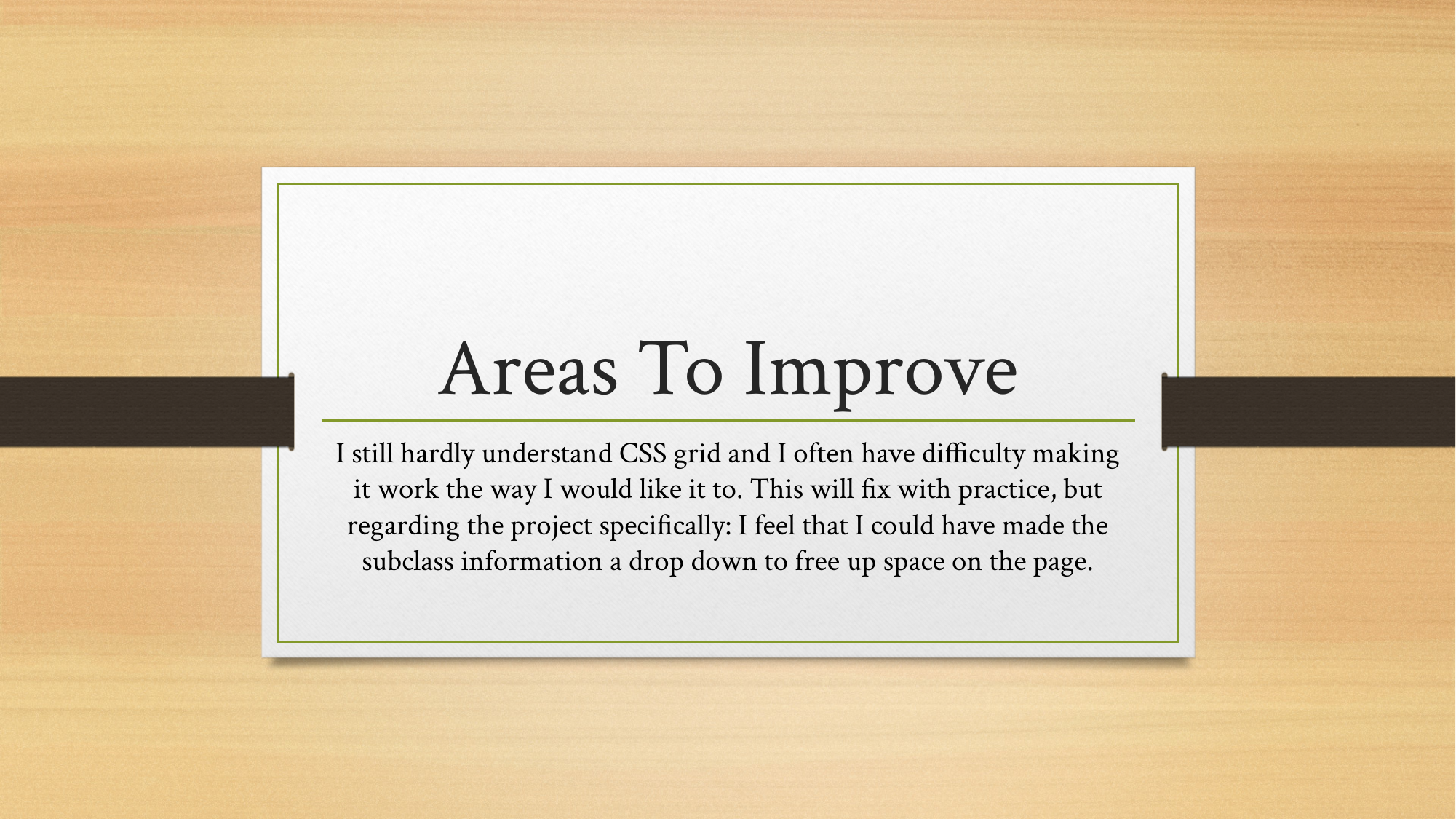

# Areas To Improve
I still hardly understand CSS grid and I often have difficulty making it work the way I would like it to. This will fix with practice, but regarding the project specifically: I feel that I could have made the subclass information a drop down to free up space on the page.